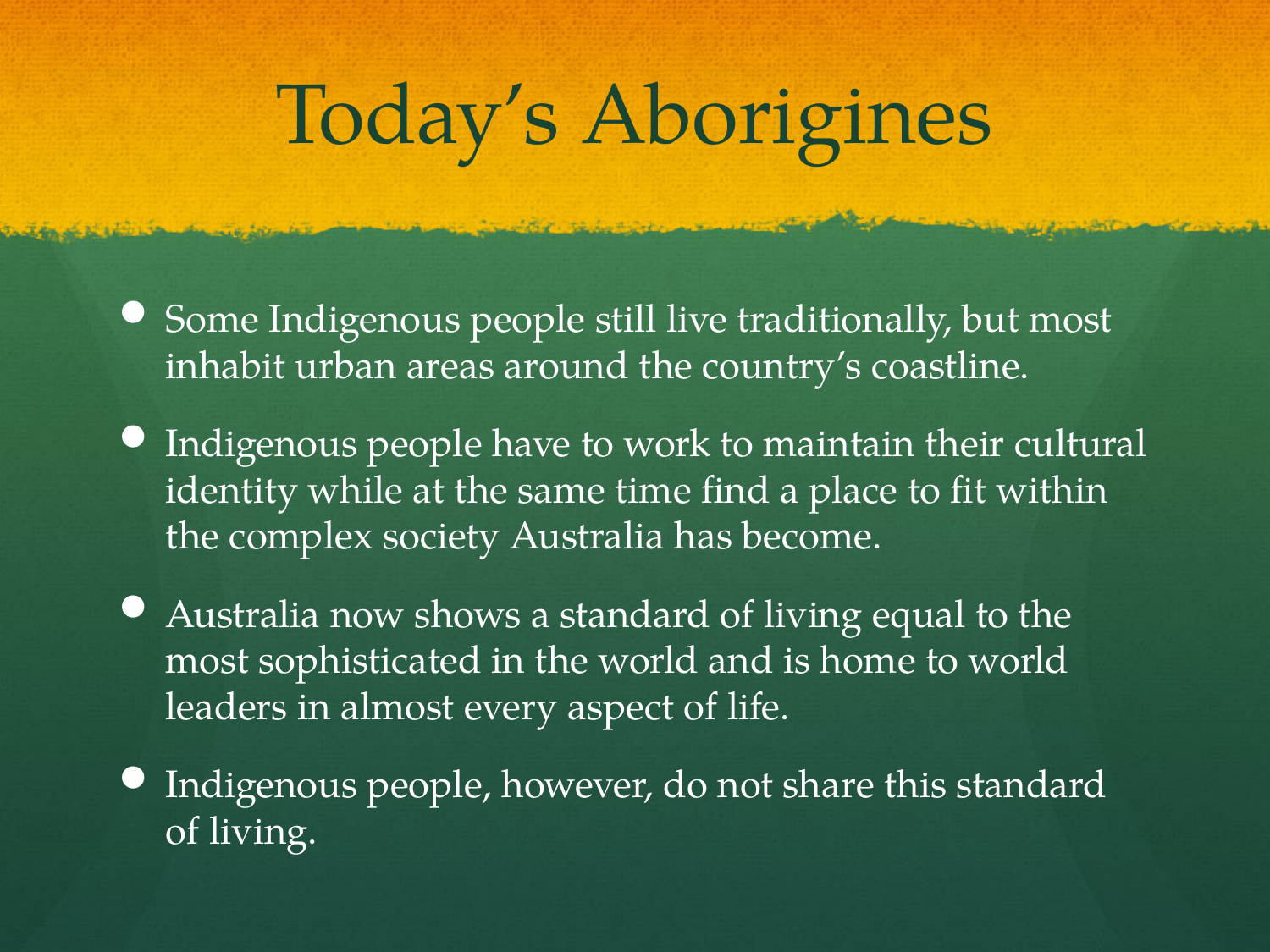

# Today’s Aborigines
Some Indigenous people still live traditionally, but most inhabit urban areas around the country’s coastline.
Indigenous people have to work to maintain their cultural identity while at the same time find a place to fit within the complex society Australia has become.
Australia now shows a standard of living equal to the most sophisticated in the world and is home to world leaders in almost every aspect of life.
Indigenous people, however, do not share this standard of living.